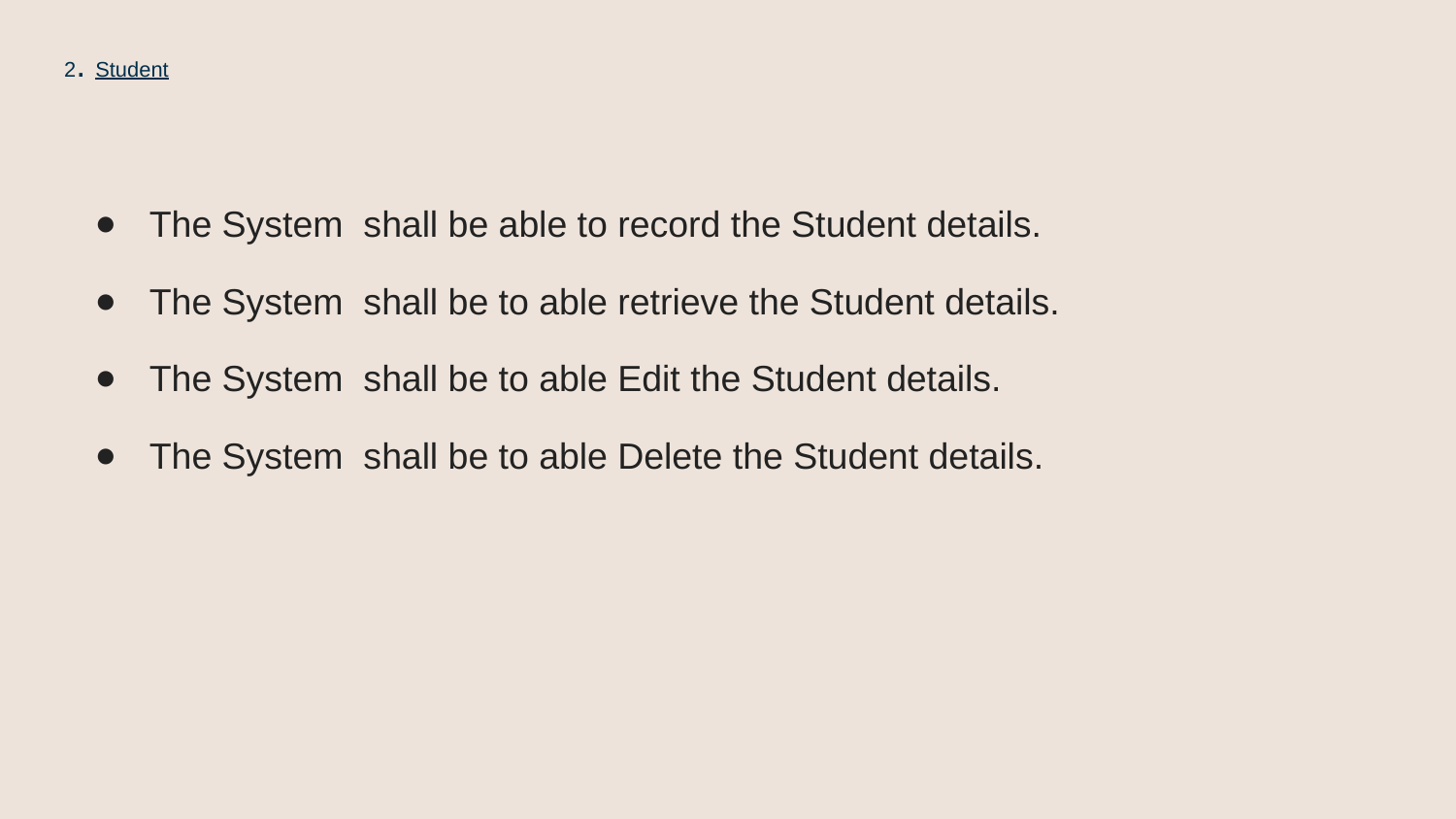

# 2. Student
The System  shall be able to record the Student details.
The System  shall be to able retrieve the Student details.
The System  shall be to able Edit the Student details.
The System  shall be to able Delete the Student details.